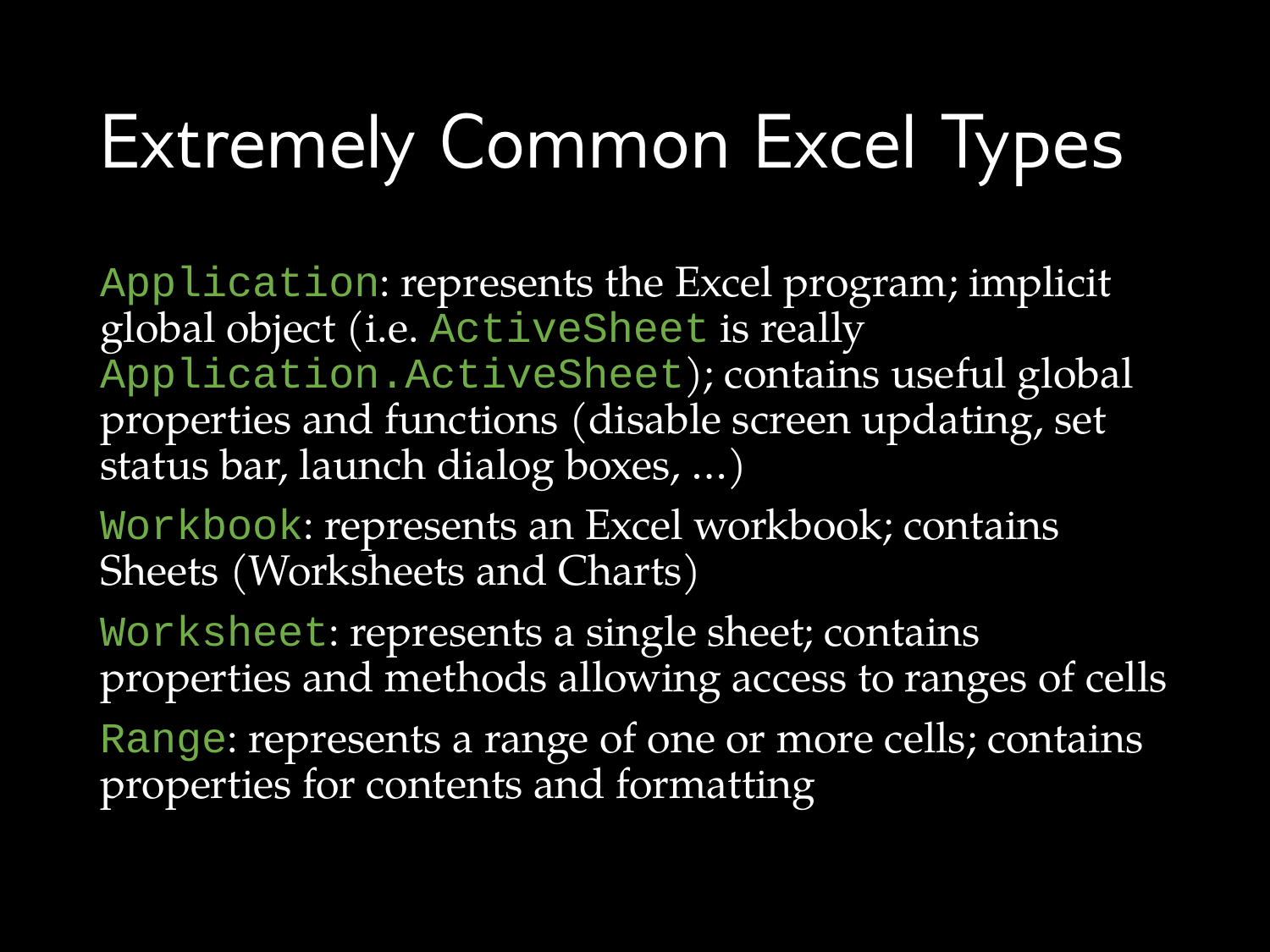

# Extremely Common Excel Types
Application: represents the Excel program; implicit global object (i.e. ActiveSheet is really Application.ActiveSheet); contains useful global properties and functions (disable screen updating, set status bar, launch dialog boxes, …)
Workbook: represents an Excel workbook; contains Sheets (Worksheets and Charts)
Worksheet: represents a single sheet; contains properties and methods allowing access to ranges of cells
Range: represents a range of one or more cells; contains properties for contents and formatting